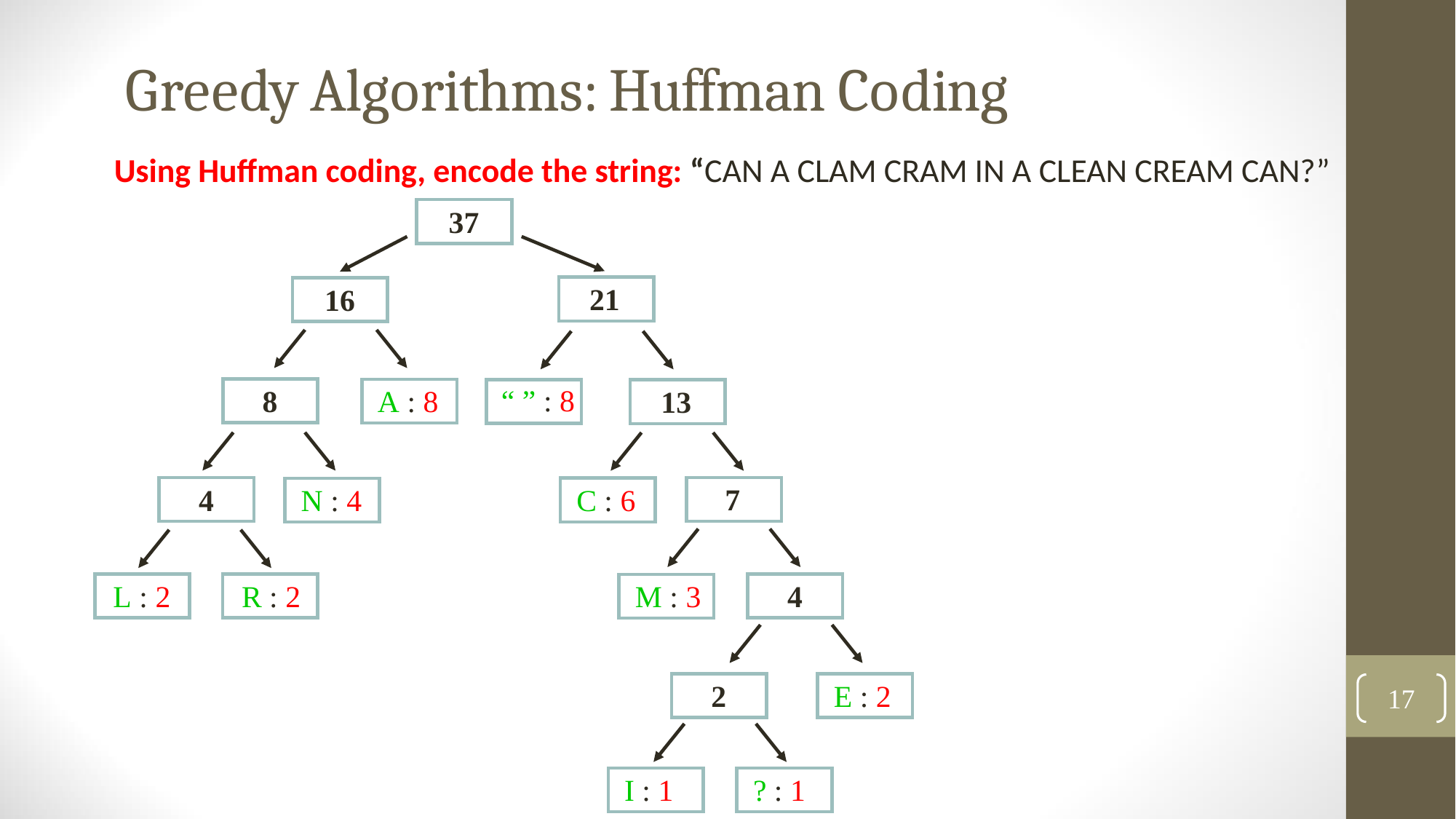

# Greedy Algorithms: Huffman Coding
Using Huffman coding, encode the string: “CAN A CLAM CRAM IN A CLEAN CREAM CAN?”
37

21

“ ” : 8

13

7
C : 6

4
M : 3

2

E : 2

I : 1

? : 1

16

8
A : 8

4
N : 4

L : 2
R : 2

17